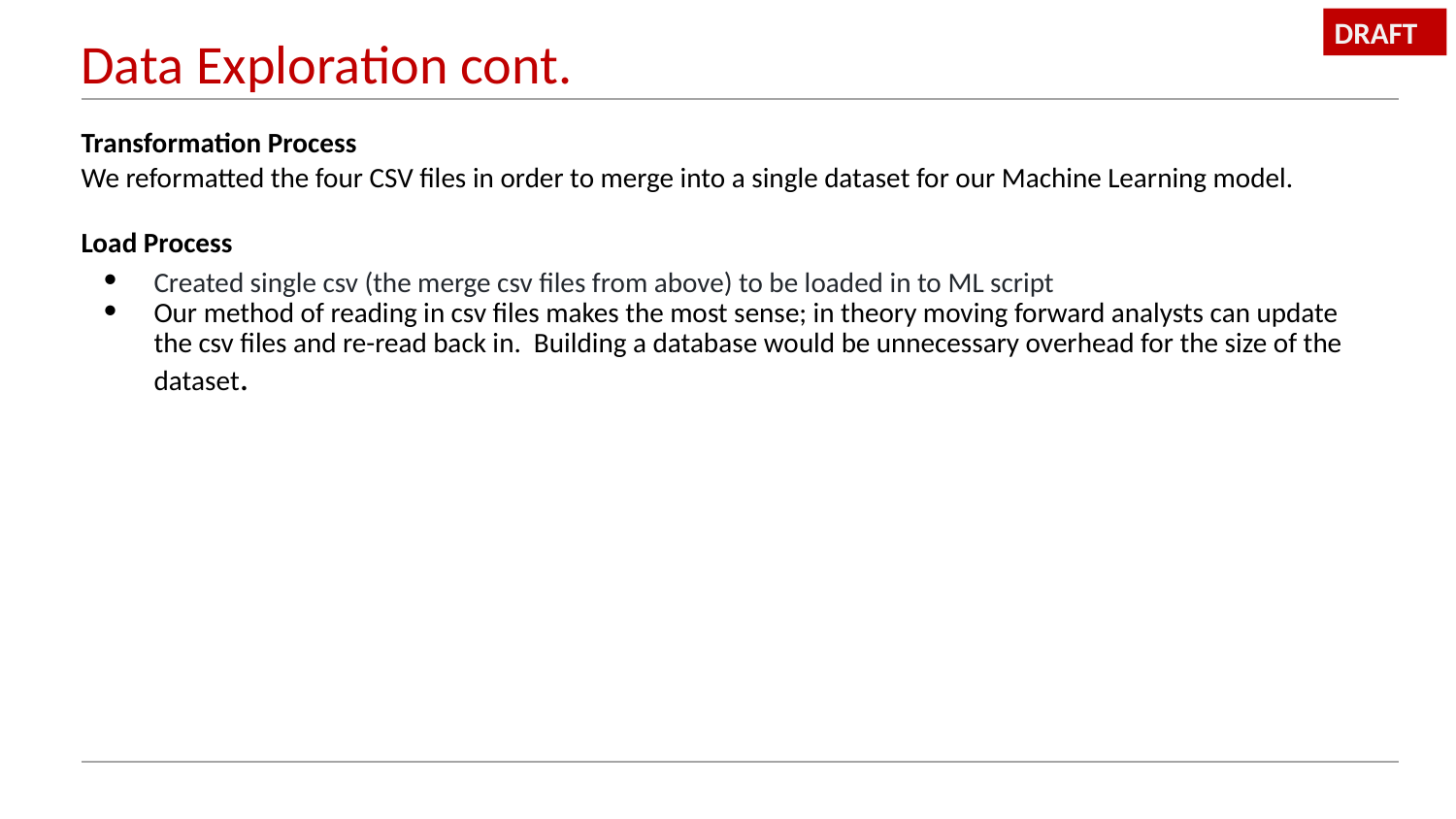

DRAFT
# Data Exploration cont.
Transformation Process
We reformatted the four CSV files in order to merge into a single dataset for our Machine Learning model.

Load Process
Created single csv (the merge csv files from above) to be loaded in to ML script
Our method of reading in csv files makes the most sense; in theory moving forward analysts can update the csv files and re-read back in.  Building a database would be unnecessary overhead for the size of the dataset.